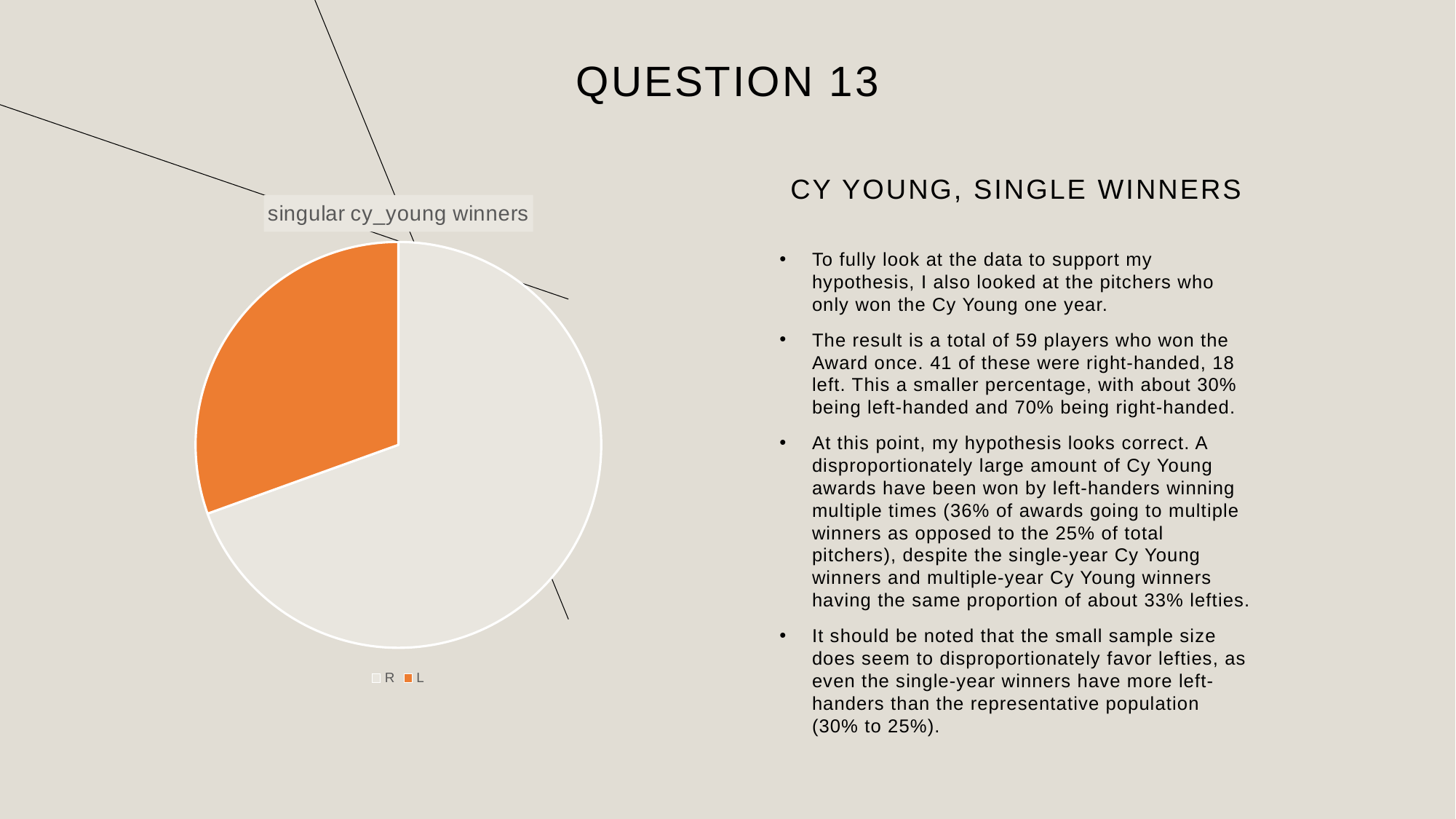

Question 13
# CY Young, Single winners

### Chart: singular cy_young winners

| Category | cy_young_winners |
|---|---|
| R | 41.0 |
| L | 18.0 |
To fully look at the data to support my hypothesis, I also looked at the pitchers who only won the Cy Young one year.
The result is a total of 59 players who won the Award once. 41 of these were right-handed, 18 left. This a smaller percentage, with about 30% being left-handed and 70% being right-handed.
At this point, my hypothesis looks correct. A disproportionately large amount of Cy Young awards have been won by left-handers winning multiple times (36% of awards going to multiple winners as opposed to the 25% of total pitchers), despite the single-year Cy Young winners and multiple-year Cy Young winners having the same proportion of about 33% lefties.
It should be noted that the small sample size does seem to disproportionately favor lefties, as even the single-year winners have more left-handers than the representative population (30% to 25%).